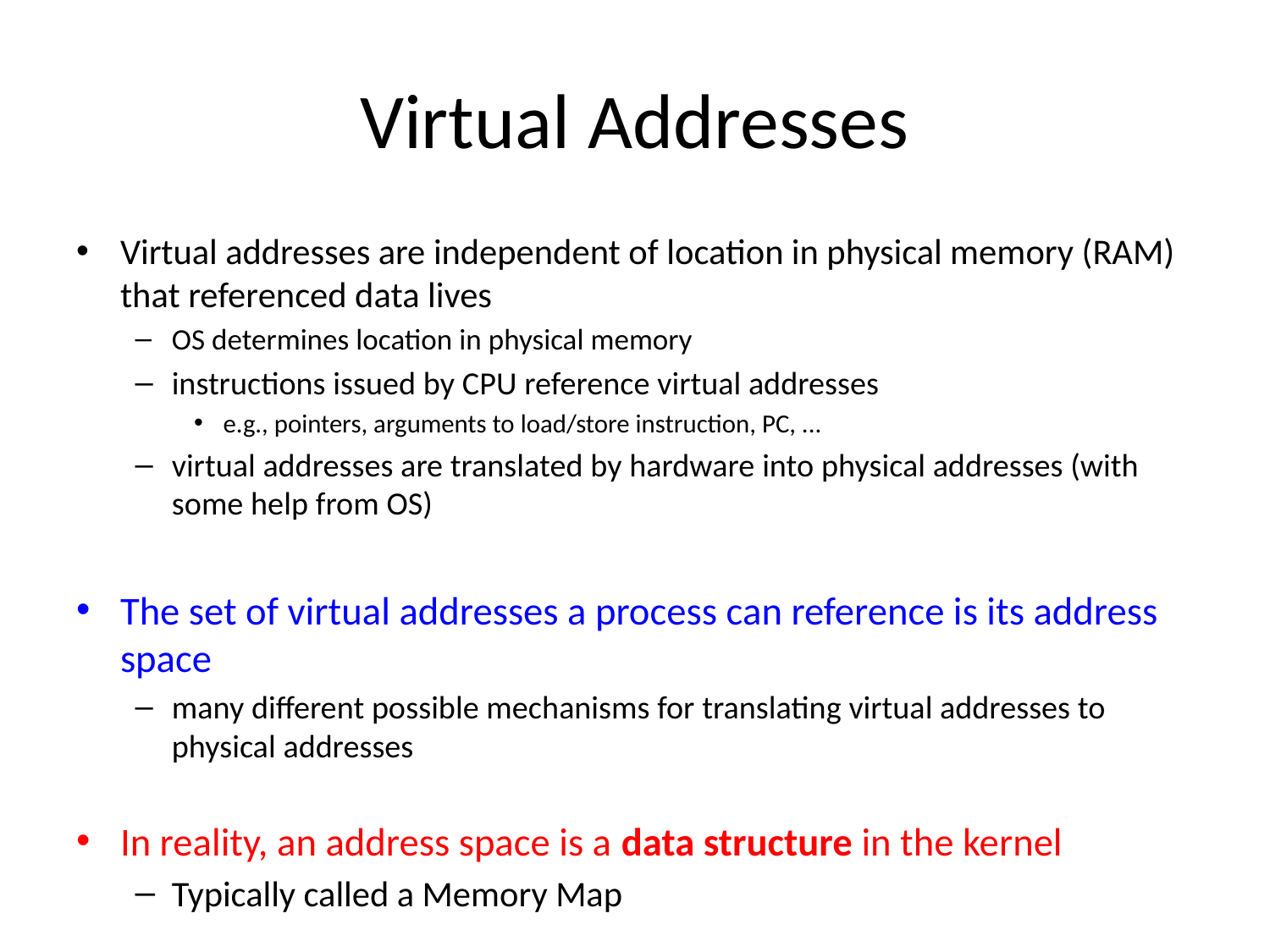

# Virtual Addresses
Virtual addresses are independent of location in physical memory (RAM) that referenced data lives
OS determines location in physical memory
instructions issued by CPU reference virtual addresses
e.g., pointers, arguments to load/store instruction, PC, ...
virtual addresses are translated by hardware into physical addresses (with some help from OS)

The set of virtual addresses a process can reference is its address space
many different possible mechanisms for translating virtual addresses to physical addresses

In reality, an address space is a data structure in the kernel
Typically called a Memory Map